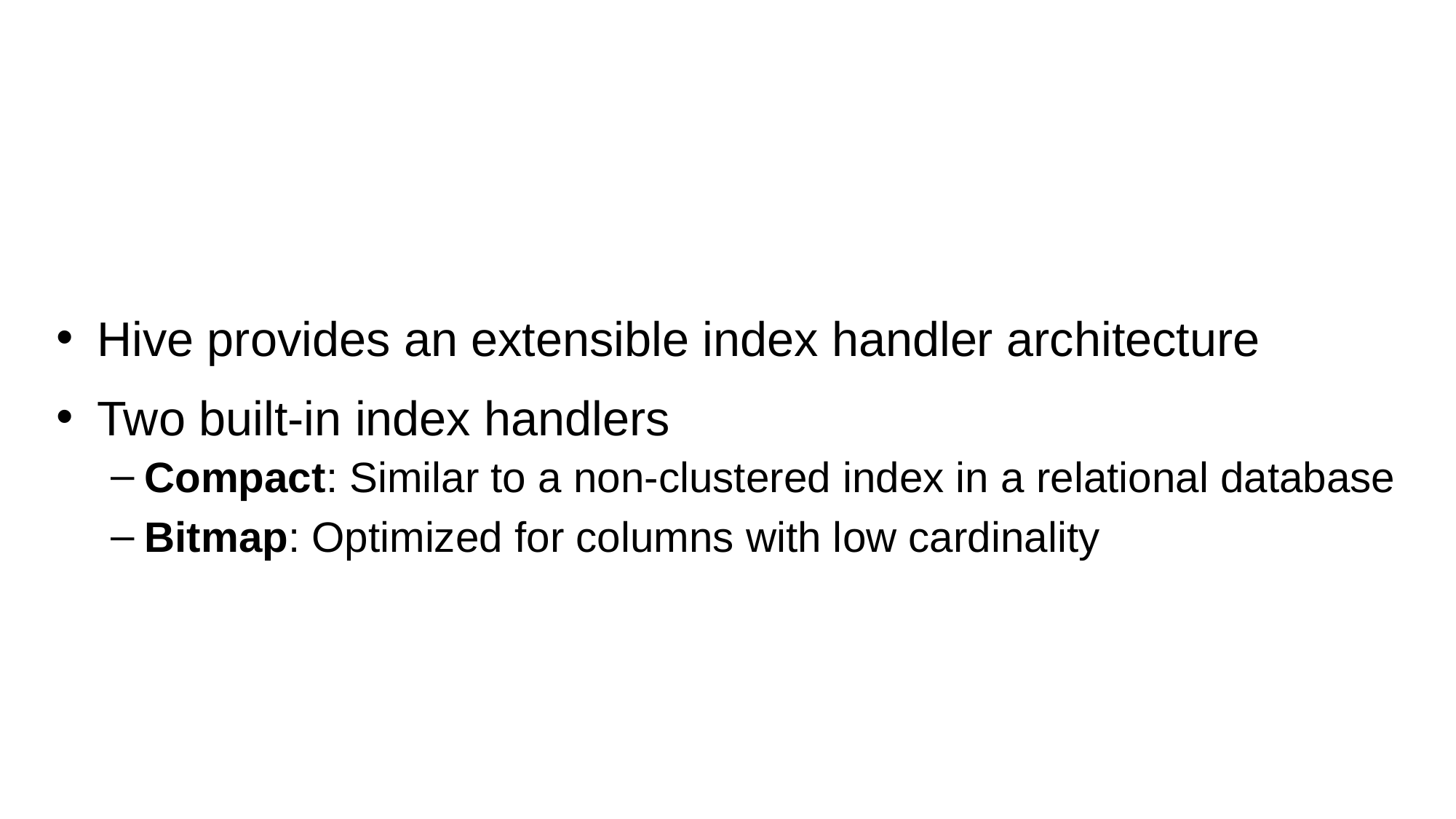

Hive provides an extensible index handler architecture
Two built-in index handlers
Compact: Similar to a non-clustered index in a relational database
Bitmap: Optimized for columns with low cardinality